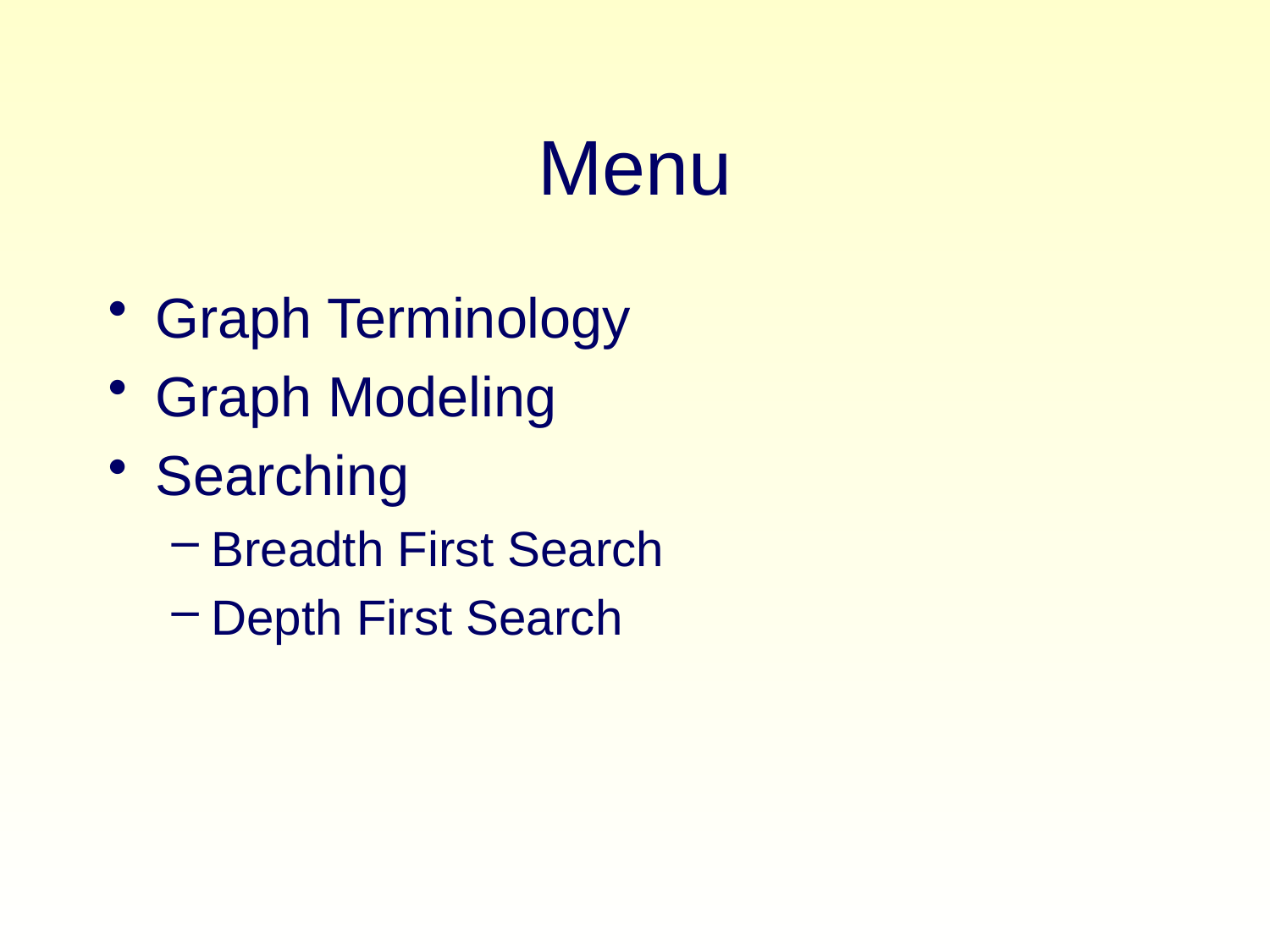

# Menu
Graph Terminology
Graph Modeling
Searching
Breadth First Search
Depth First Search